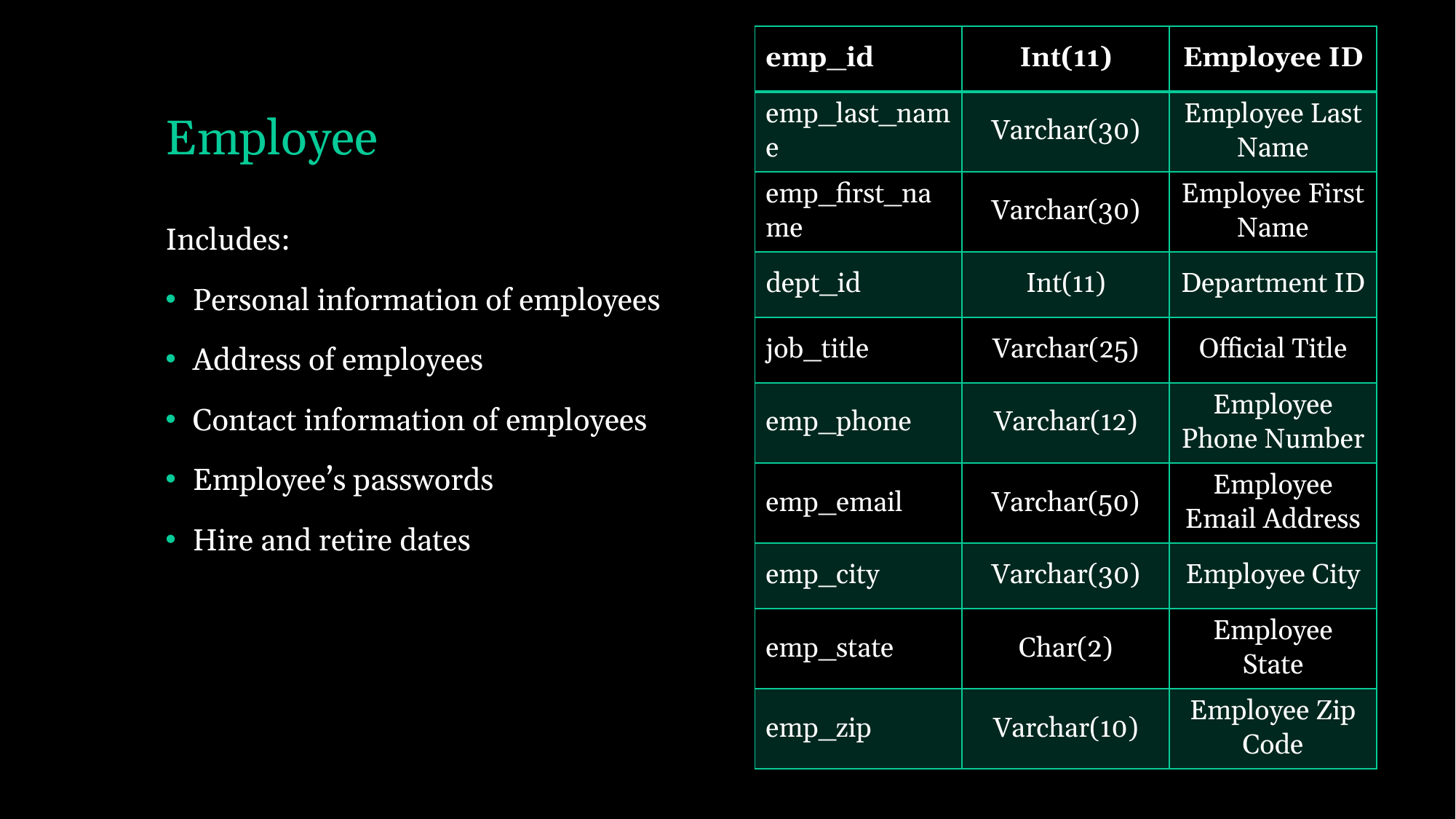

| emp\_id | Int(11) | Employee ID |
| --- | --- | --- |
| emp\_last\_name | Varchar(30) | Employee Last Name |
| emp\_first\_name | Varchar(30) | Employee First Name |
| dept\_id | Int(11) | Department ID |
| job\_title | Varchar(25) | Official Title |
| emp\_phone | Varchar(12) | Employee Phone Number |
| emp\_email | Varchar(50) | Employee Email Address |
| emp\_city | Varchar(30) | Employee City |
| emp\_state | Char(2) | Employee State |
| emp\_zip | Varchar(10) | Employee Zip Code |
# Employee
Includes:
Personal information of employees
Address of employees
Contact information of employees
Employee’s passwords
Hire and retire dates